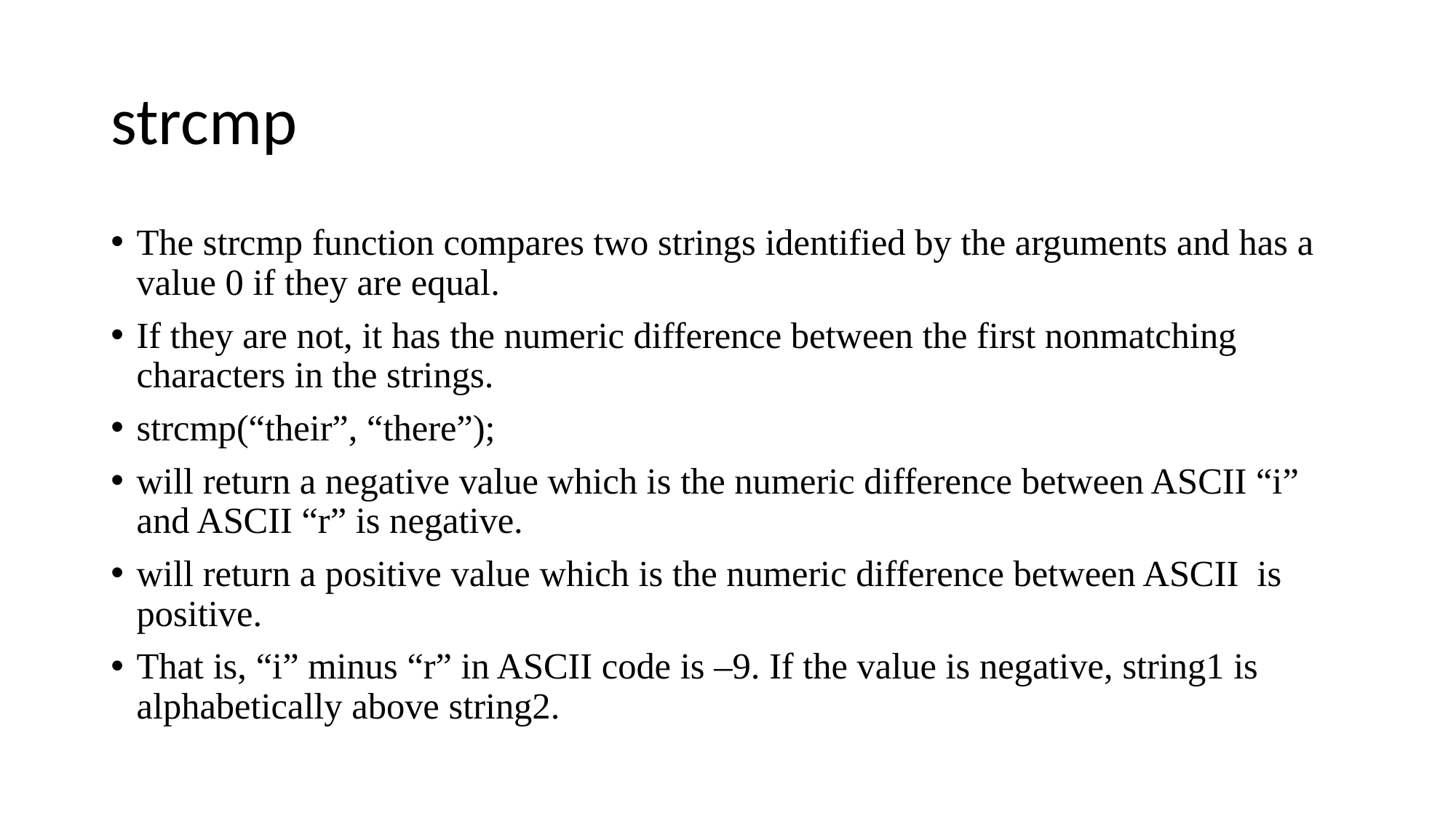

# strcmp
The strcmp function compares two strings identified by the arguments and has a value 0 if they are equal.
If they are not, it has the numeric difference between the first nonmatching characters in the strings.
strcmp(“their”, “there”);
will return a negative value which is the numeric difference between ASCII “i” and ASCII “r” is negative.
will return a positive value which is the numeric difference between ASCII  is positive.
That is, “i” minus “r” in ASCII code is –9. If the value is negative, string1 is alphabetically above string2.